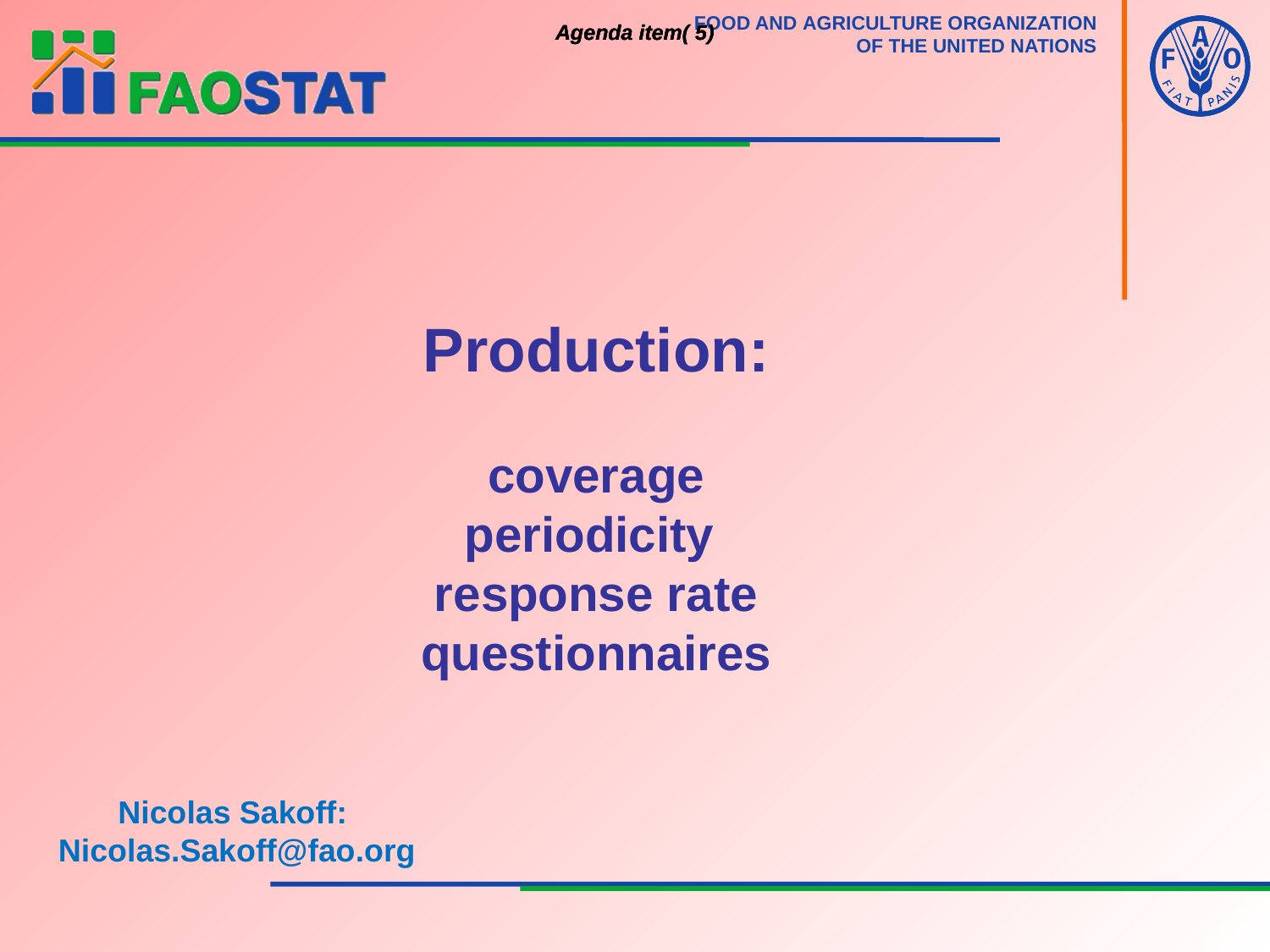

Agenda item( 5)
Agenda item( 5)
Agenda item( 5)
Production:

coverage
periodicity
response rate
questionnaires

Nicolas Sakoff:
 Nicolas.Sakoff@fao.org